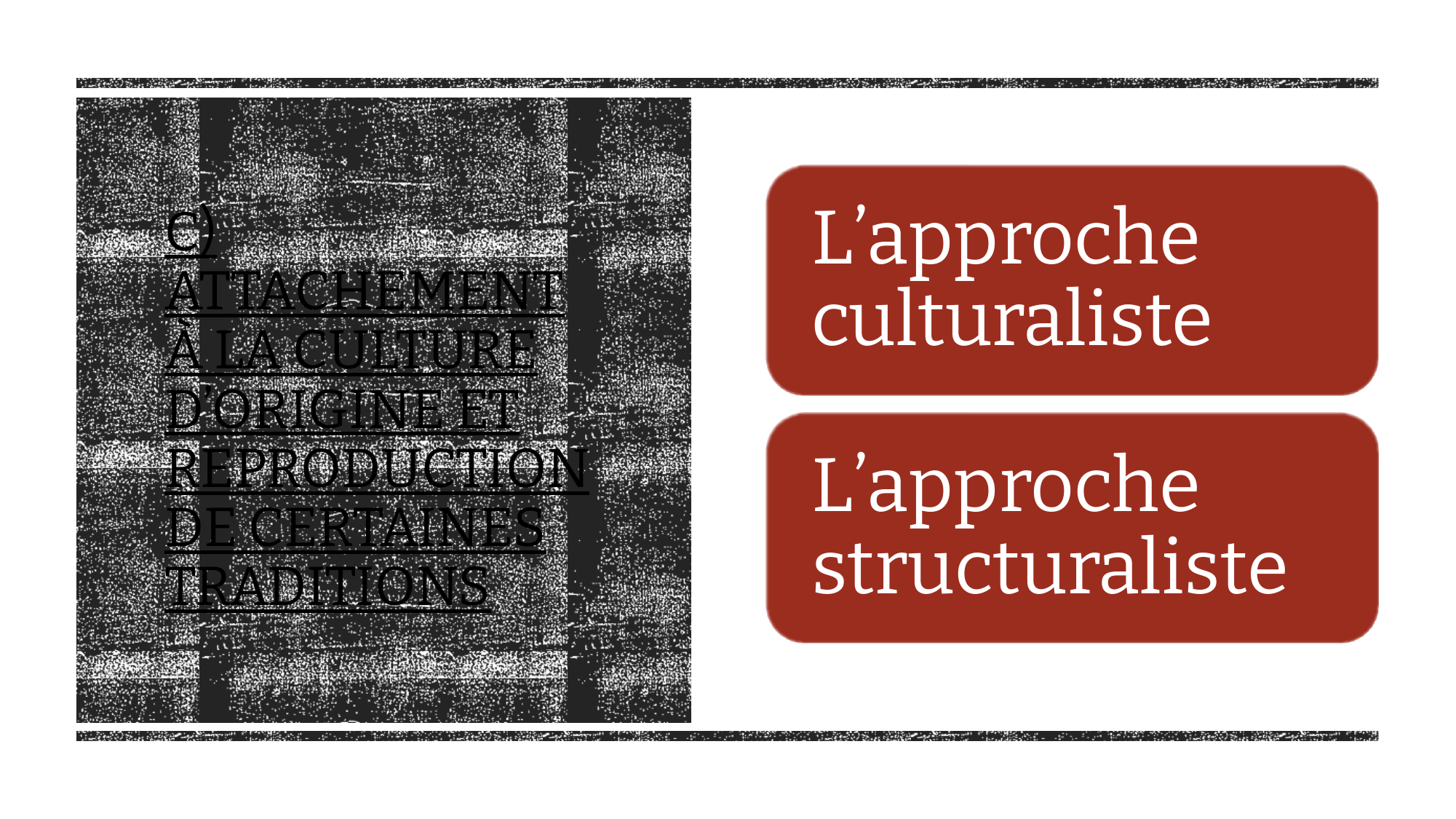

L’approche culturaliste
L’approche structuraliste
# C) Attachement à la culture d’origine et reproduction de certaines traditions